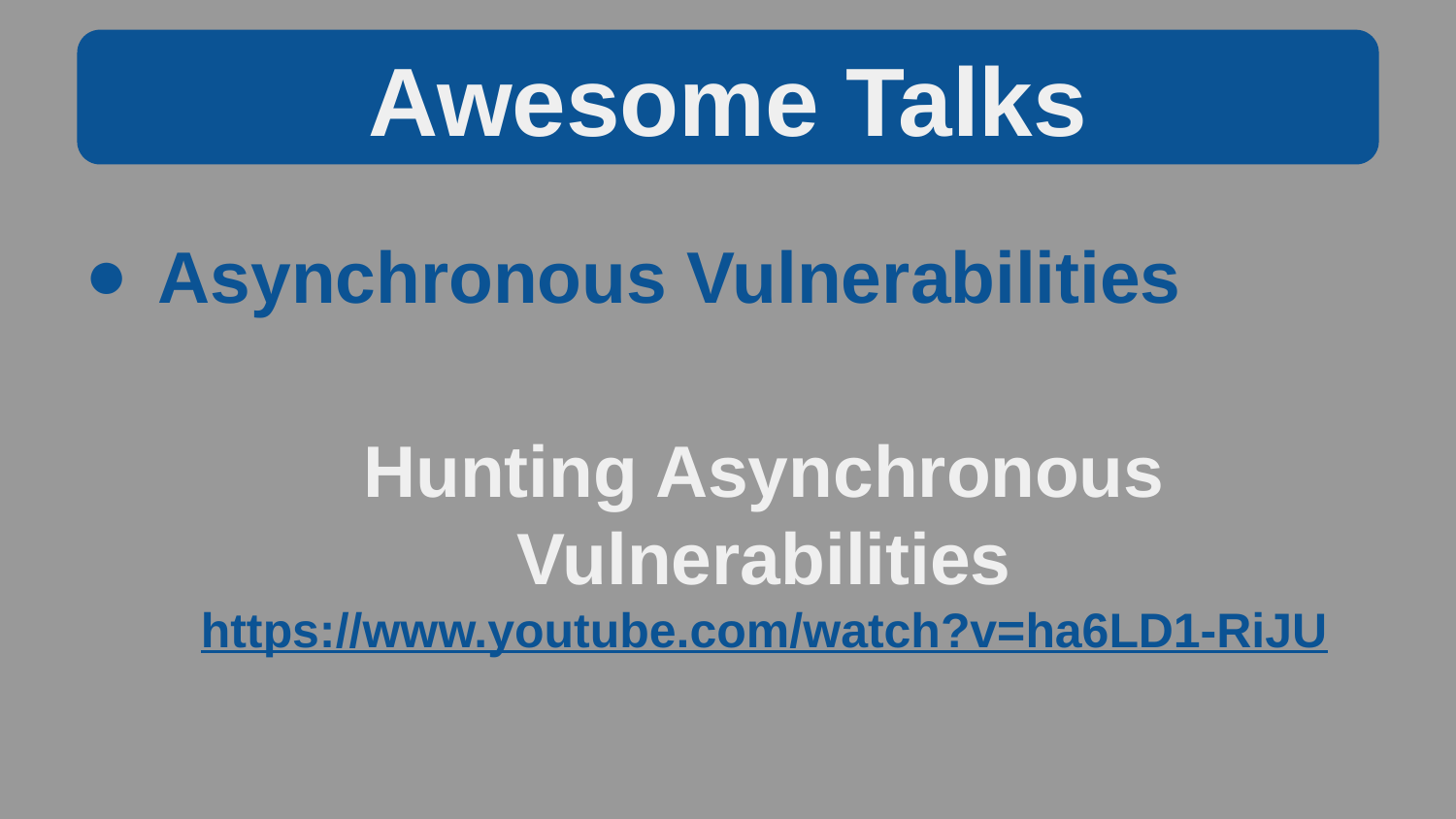

Awesome Talks
Asynchronous Vulnerabilities
Hunting Asynchronous Vulnerabilities
https://www.youtube.com/watch?v=ha6LD1-RiJU